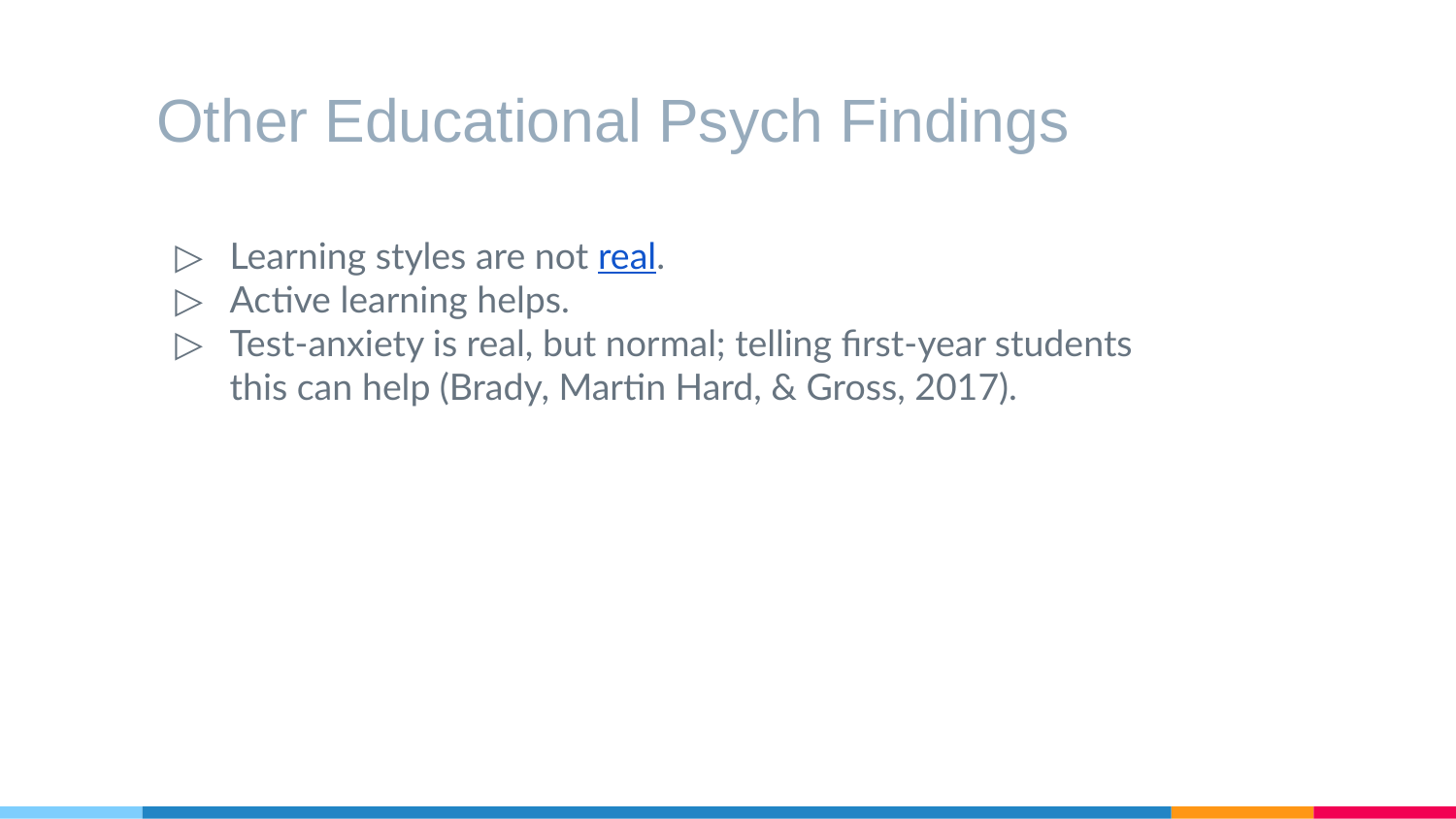

# Other Educational Psych Findings
Learning styles are not real.
Active learning helps.
Test-anxiety is real, but normal; telling first-year students this can help (Brady, Martin Hard, & Gross, 2017).